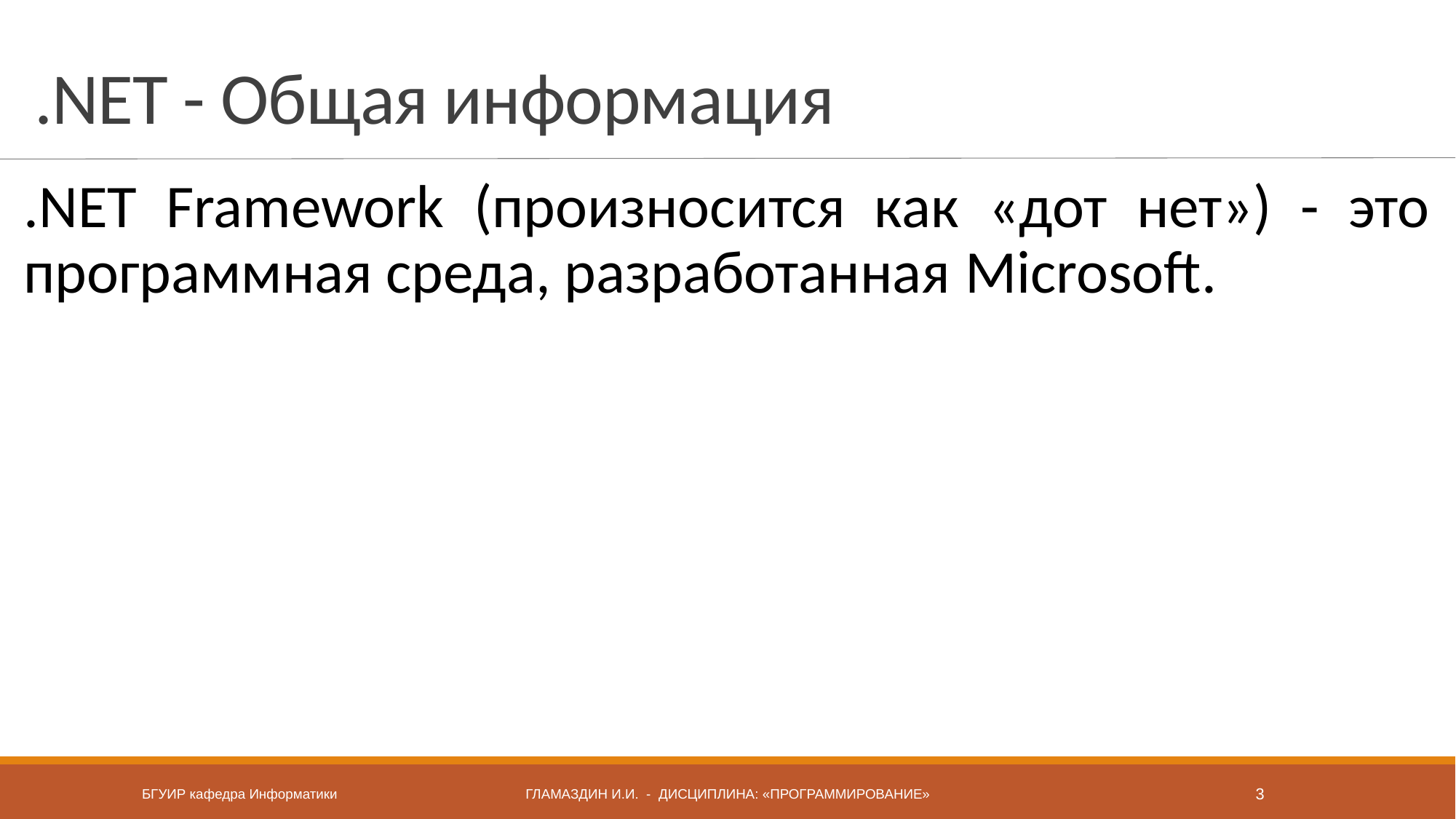

# .NET - Общая информация
.NET Framework (произносится как «дот нет») - это программная среда, разработанная Microsoft.
БГУИР кафедра Информатики
Гламаздин и.и.  -  дисциплина: «Программирование»
3